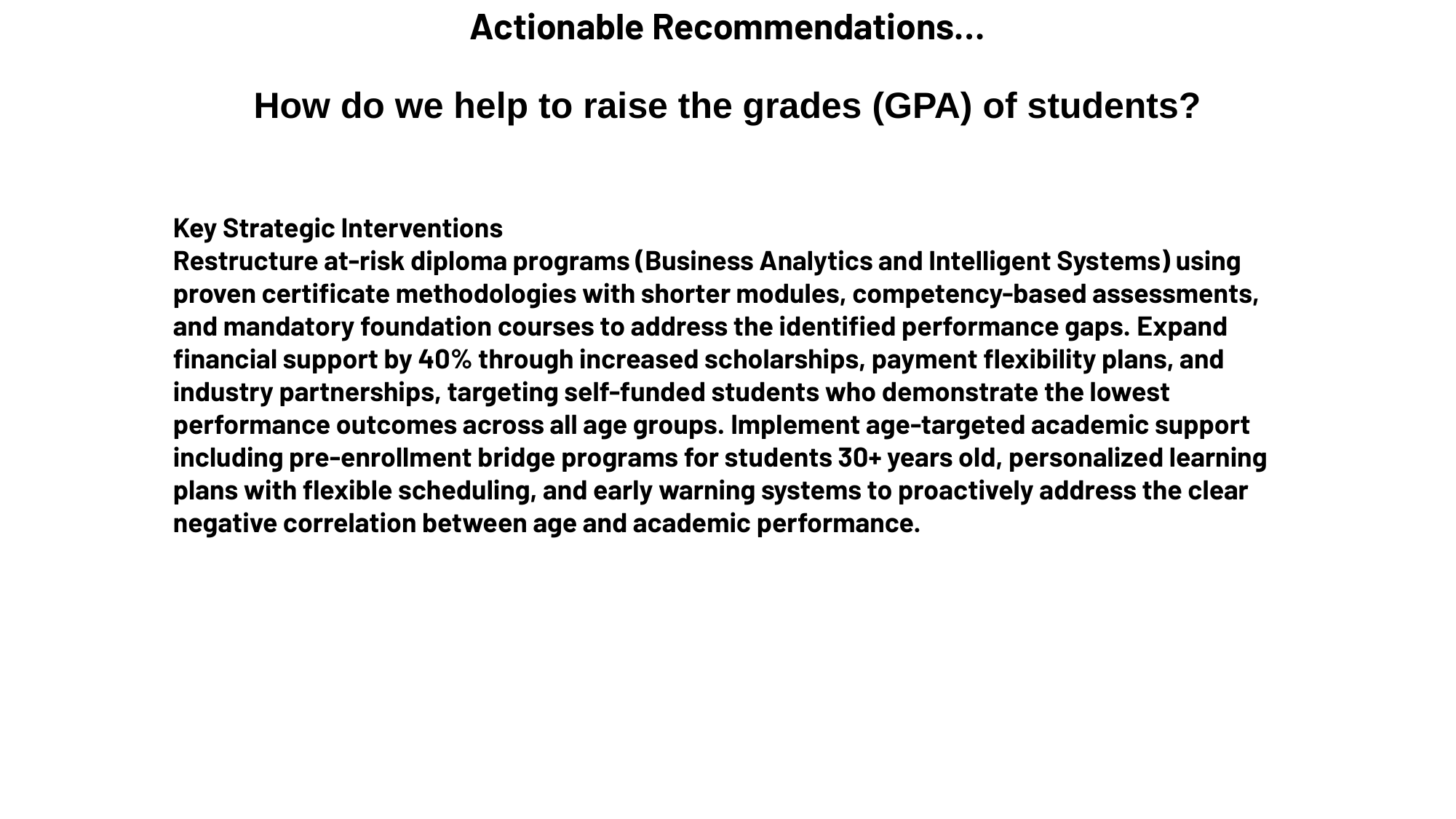

# Actionable Recommendations… How do we help to raise the grades (GPA) of students?
Key Strategic Interventions
Restructure at-risk diploma programs (Business Analytics and Intelligent Systems) using proven certificate methodologies with shorter modules, competency-based assessments, and mandatory foundation courses to address the identified performance gaps. Expand financial support by 40% through increased scholarships, payment flexibility plans, and industry partnerships, targeting self-funded students who demonstrate the lowest performance outcomes across all age groups. Implement age-targeted academic support including pre-enrollment bridge programs for students 30+ years old, personalized learning plans with flexible scheduling, and early warning systems to proactively address the clear negative correlation between age and academic performance.